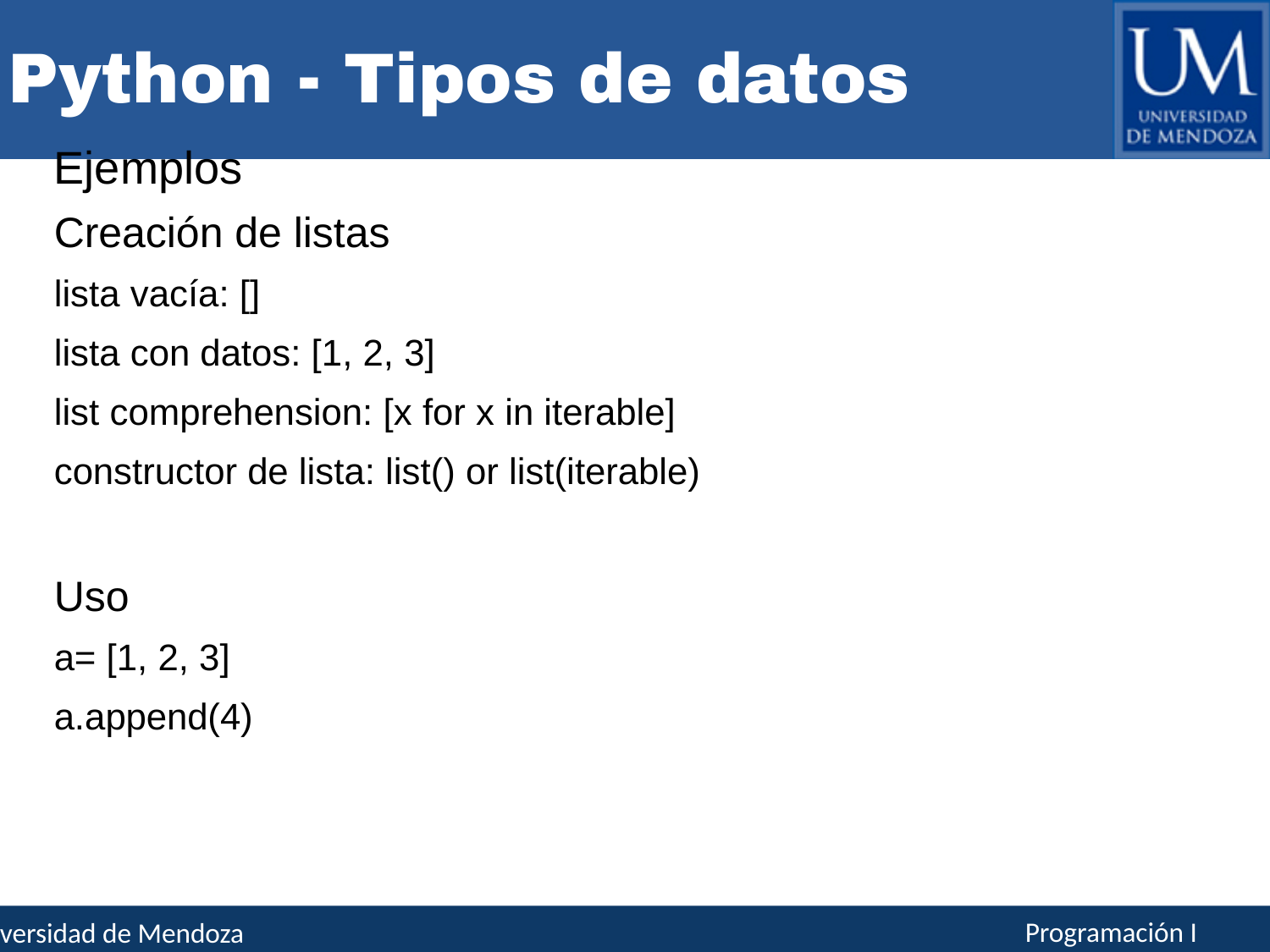

# Python - Tipos de datos
Ejemplos
Creación de listas
lista vacía: []
lista con datos: [1, 2, 3]
list comprehension: [x for x in iterable]
constructor de lista: list() or list(iterable)

Uso
a= [1, 2, 3]
a.append(4)